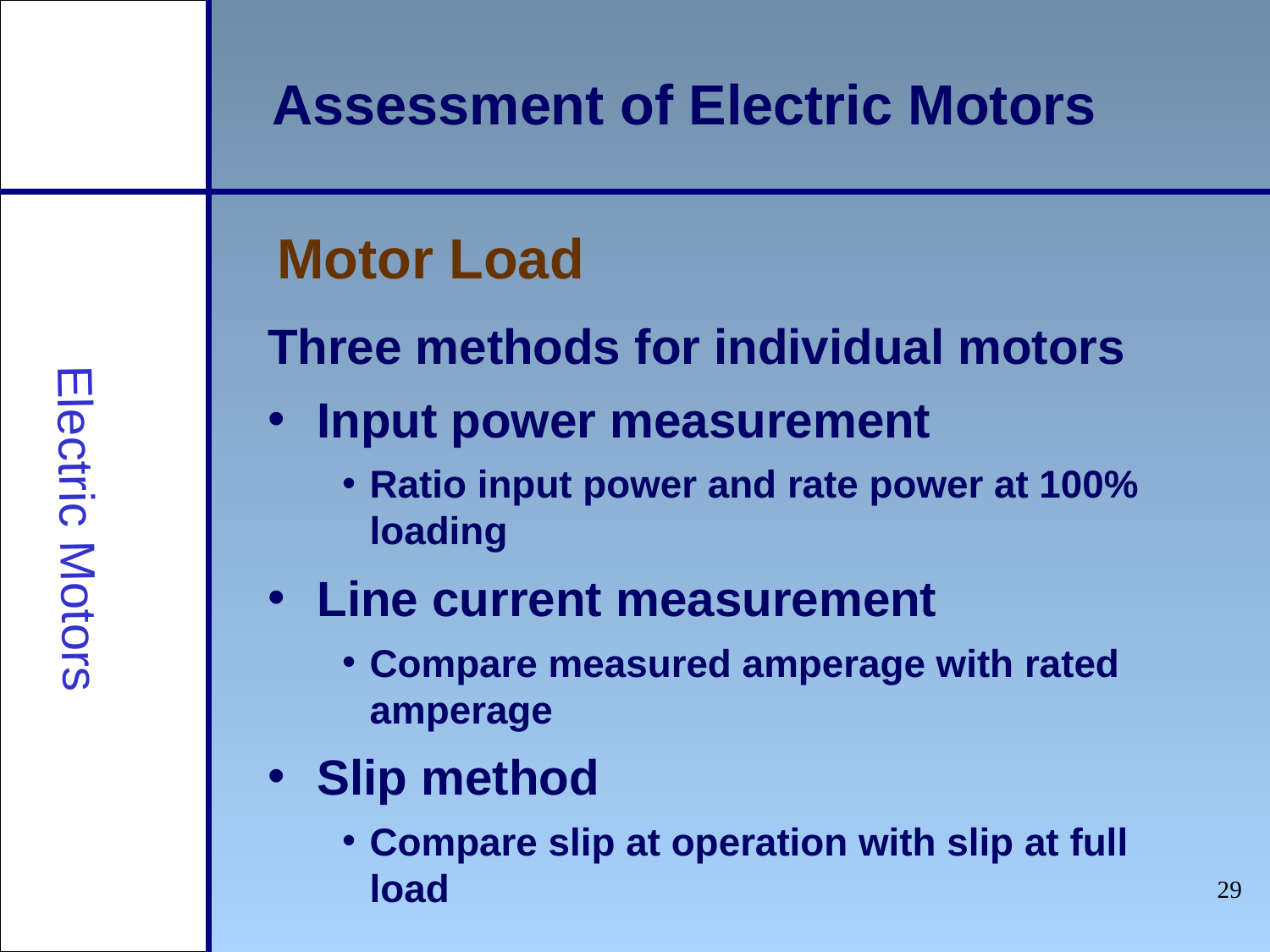

Assessment of Electric Motors
Motor Load
Three methods for individual motors
Input power measurement
Ratio input power and rate power at 100% loading
Line current measurement
Compare measured amperage with rated amperage
Slip method
Compare slip at operation with slip at full load

Electric Motors
29